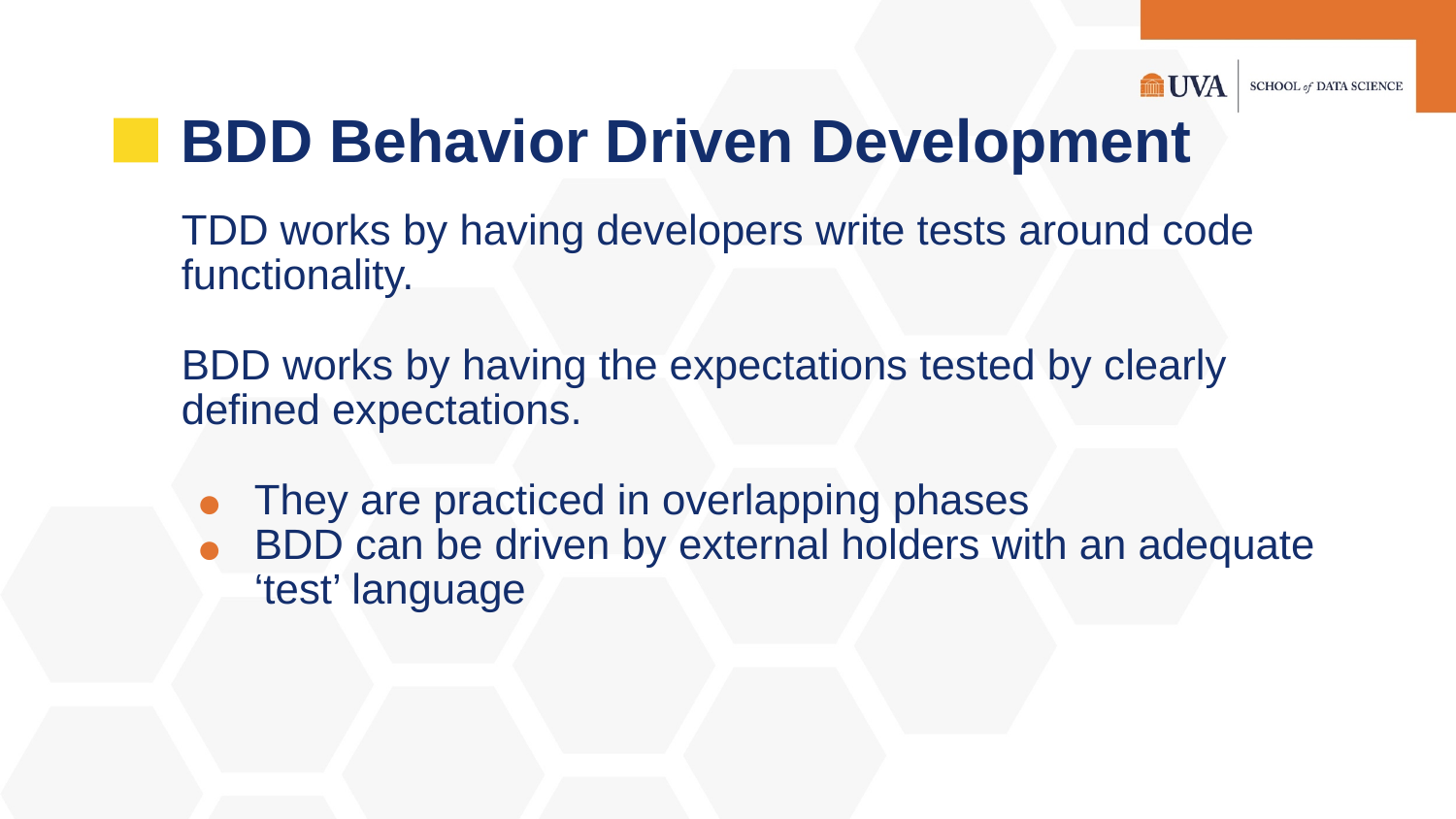

# BDD Behavior Driven Development
TDD works by having developers write tests around code functionality.

BDD works by having the expectations tested by clearly defined expectations.

They are practiced in overlapping phases
BDD can be driven by external holders with an adequate ‘test’ language